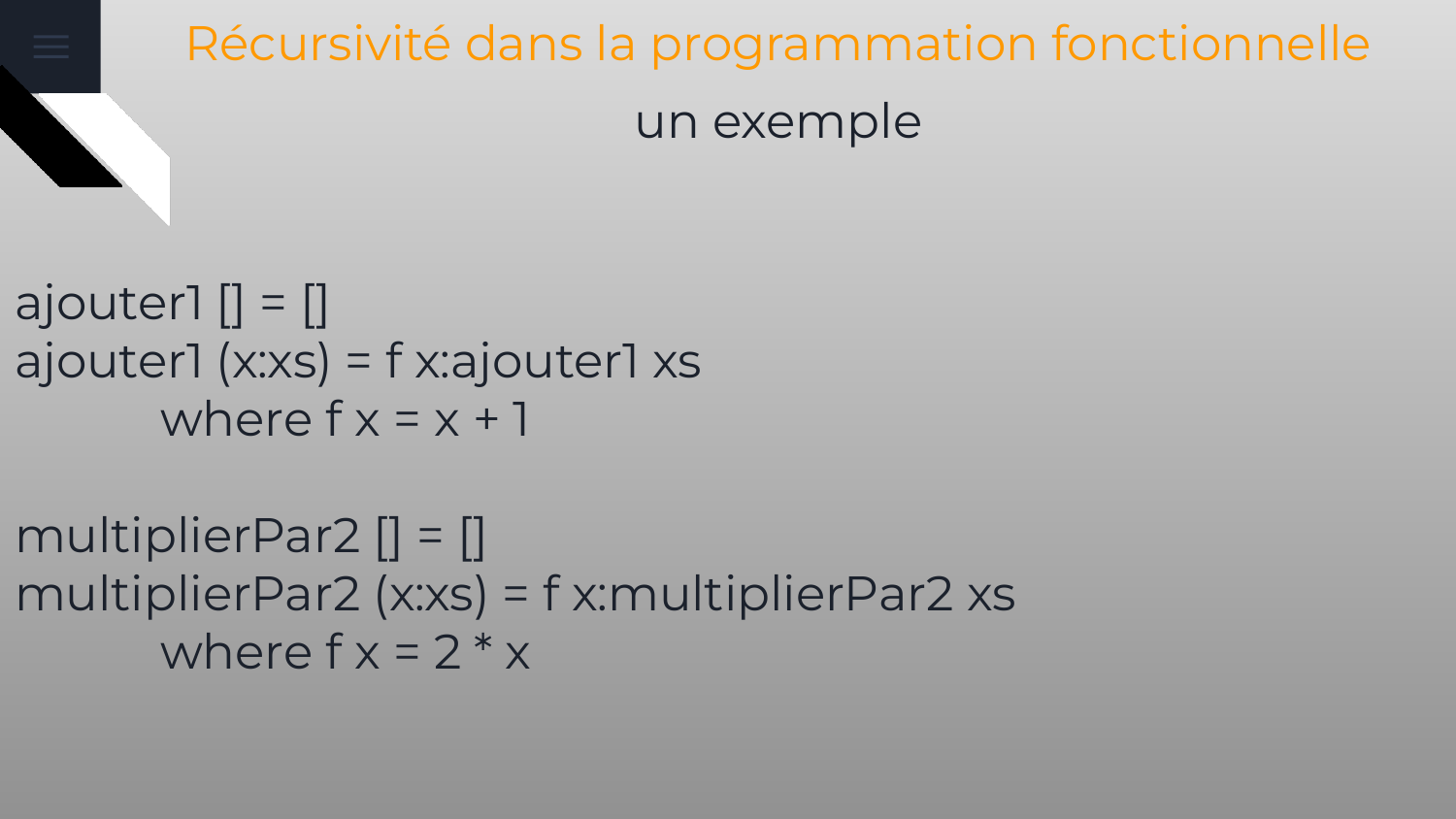

# Récursivité dans la programmation fonctionnelle

un exemple
ajouter1 [] = []
ajouter1 (x:xs) = f x:ajouter1 xs
	where f x = x + 1

multiplierPar2 [] = []
multiplierPar2 (x:xs) = f x:multiplierPar2 xs
	where f x = 2 * x